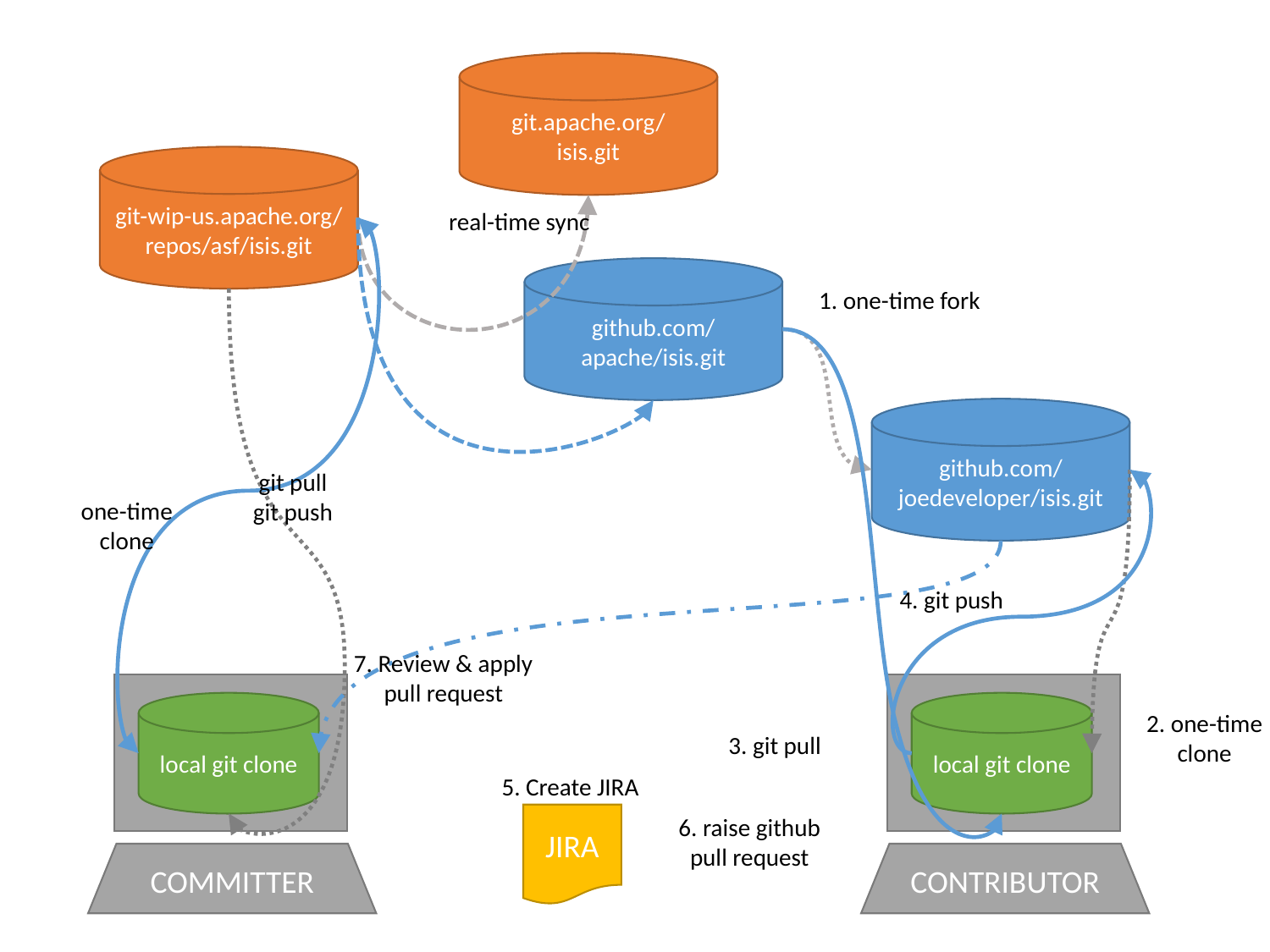

git.apache.org/
isis.git
git-wip-us.apache.org/
repos/asf/isis.git
real-time sync
github.com/
apache/isis.git
1. one-time fork
github.com/
joedeveloper/isis.git
git pull
git push
one-time
clone
4. git push
7. Review & apply
pull request

local git clone
local git clone
2. one-time
clone
3. git pull
5. Create JIRA
JIRA
6. raise github
pull request
COMMITTER
CONTRIBUTOR